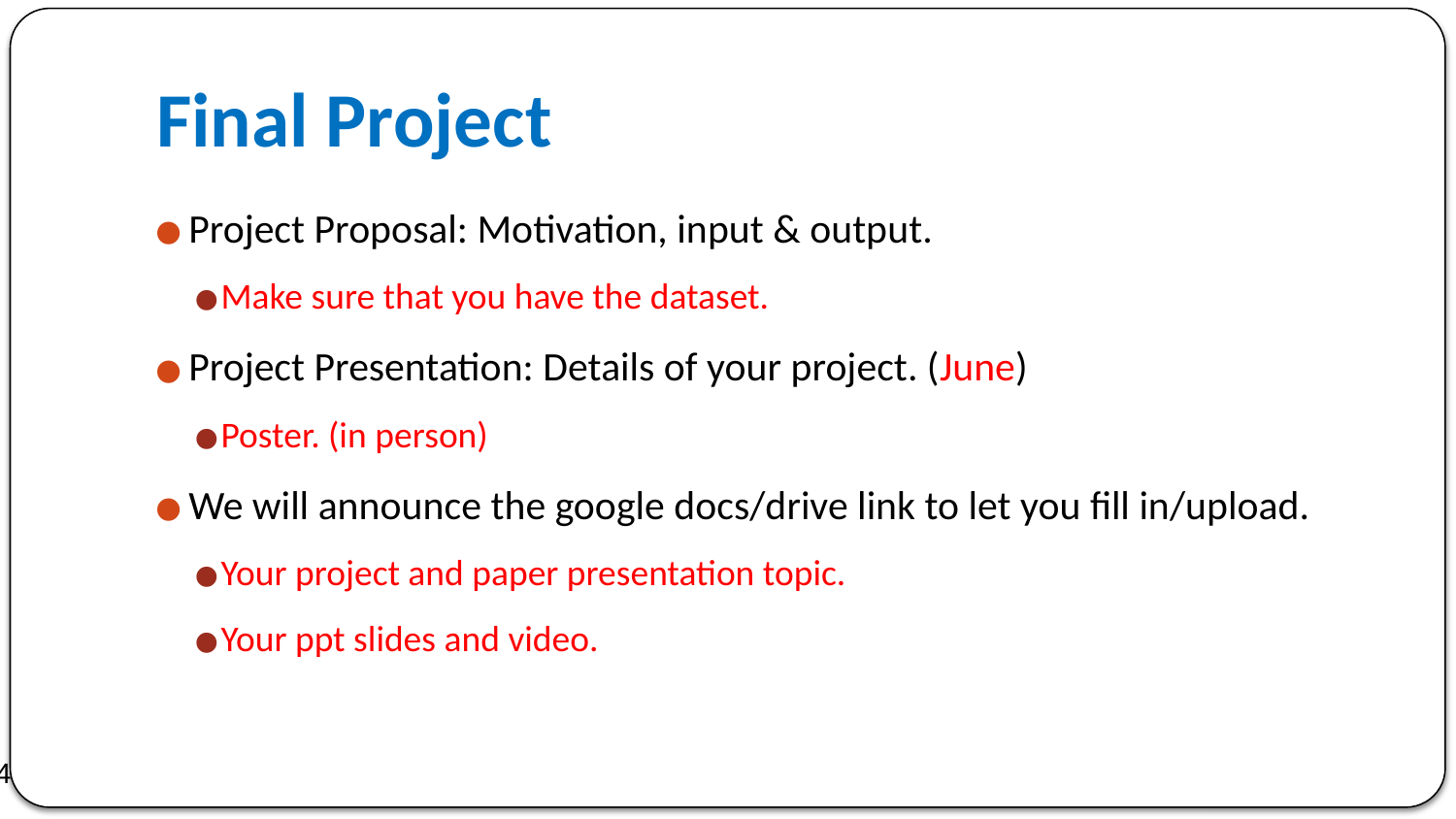

Final Project
Project Proposal: Motivation, input & output.
Make sure that you have the dataset.
Project Presentation: Details of your project. (June)
Poster. (in person)
We will announce the google docs/drive link to let you fill in/upload.
Your project and paper presentation topic.
Your ppt slides and video.